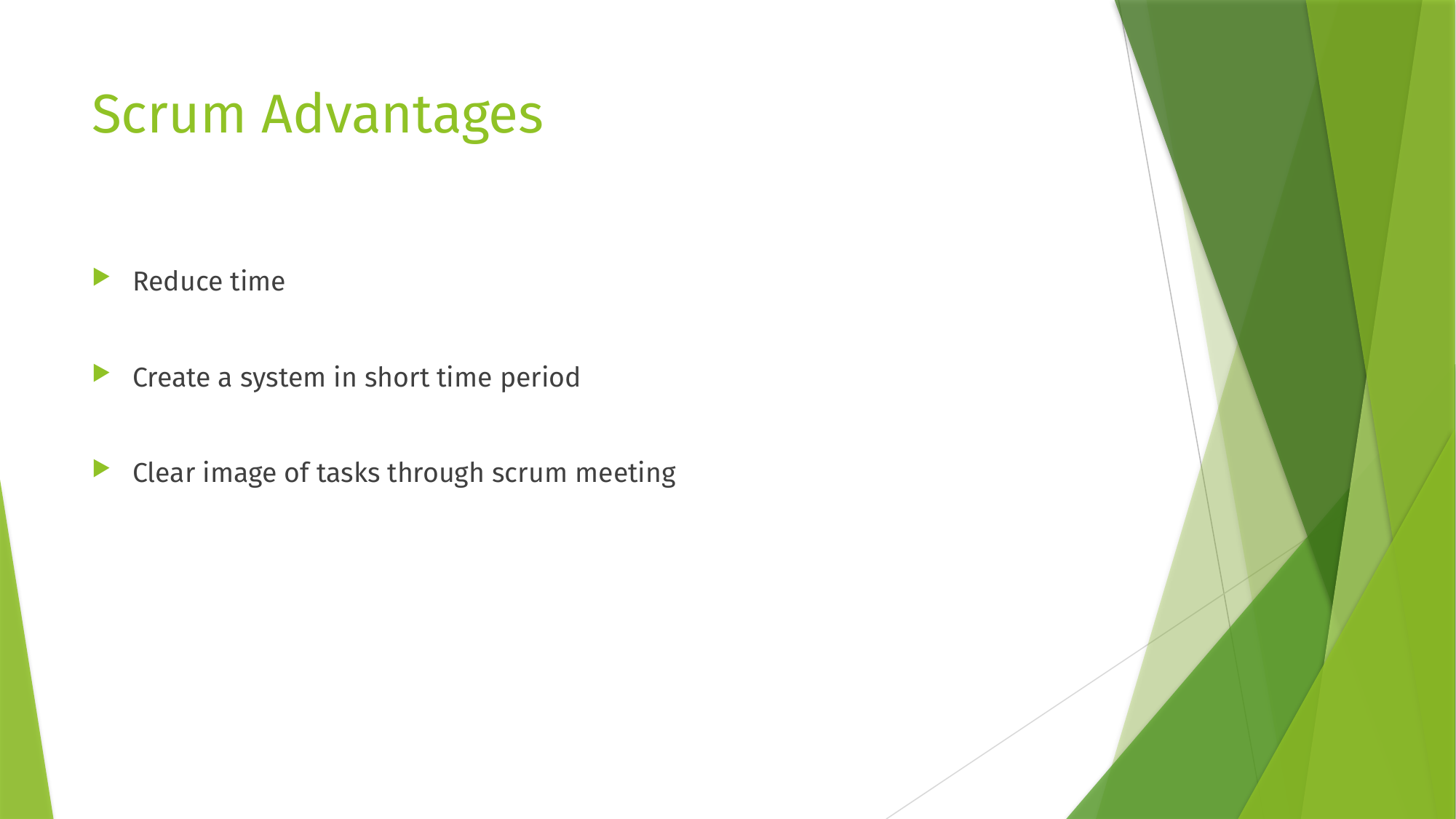

# Scrum Advantages
Reduce time

Create a system in short time period

Clear image of tasks through scrum meeting